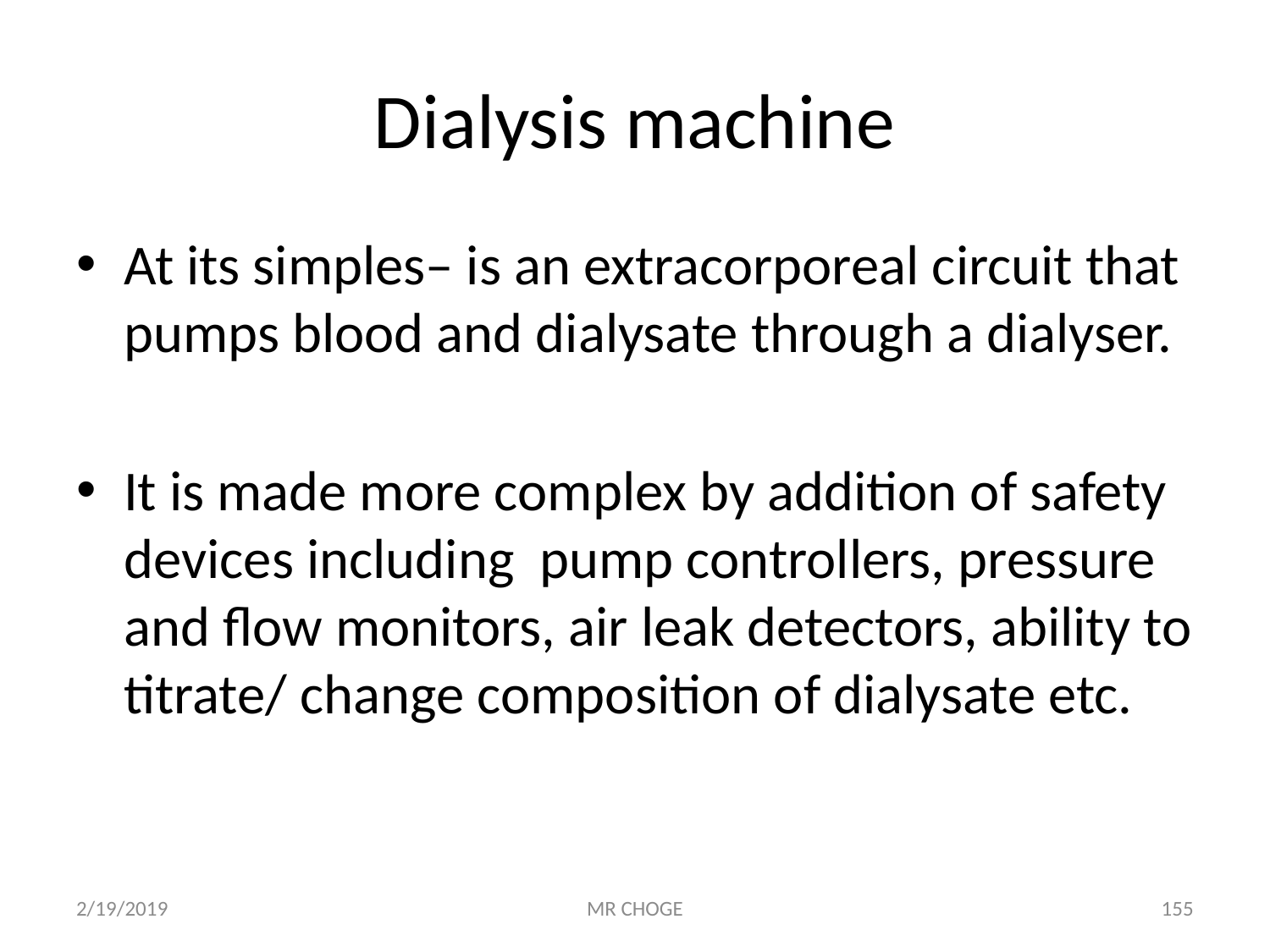

# Dialysis machine
At its simples– is an extracorporeal circuit that pumps blood and dialysate through a dialyser.

It is made more complex by addition of safety devices including  pump controllers, pressure and flow monitors, air leak detectors, ability to titrate/ change composition of dialysate etc.
2/19/2019
MR CHOGE
155